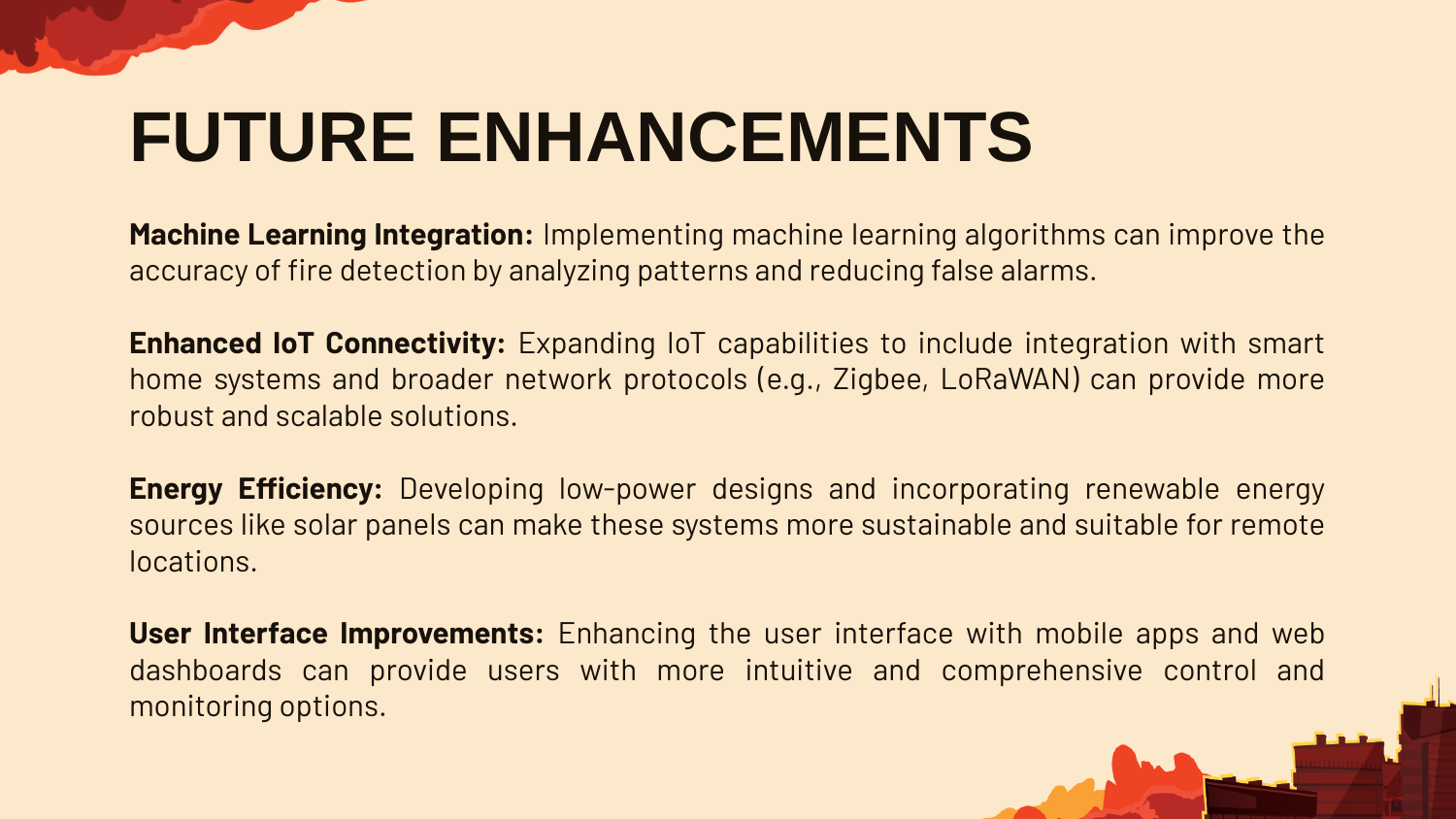

# FUTURE ENHANCEMENTS
Machine Learning Integration: Implementing machine learning algorithms can improve the accuracy of fire detection by analyzing patterns and reducing false alarms.

Enhanced IoT Connectivity: Expanding IoT capabilities to include integration with smart home systems and broader network protocols (e.g., Zigbee, LoRaWAN) can provide more robust and scalable solutions.

Energy Efficiency: Developing low-power designs and incorporating renewable energy sources like solar panels can make these systems more sustainable and suitable for remote locations.

User Interface Improvements: Enhancing the user interface with mobile apps and web dashboards can provide users with more intuitive and comprehensive control and monitoring options.